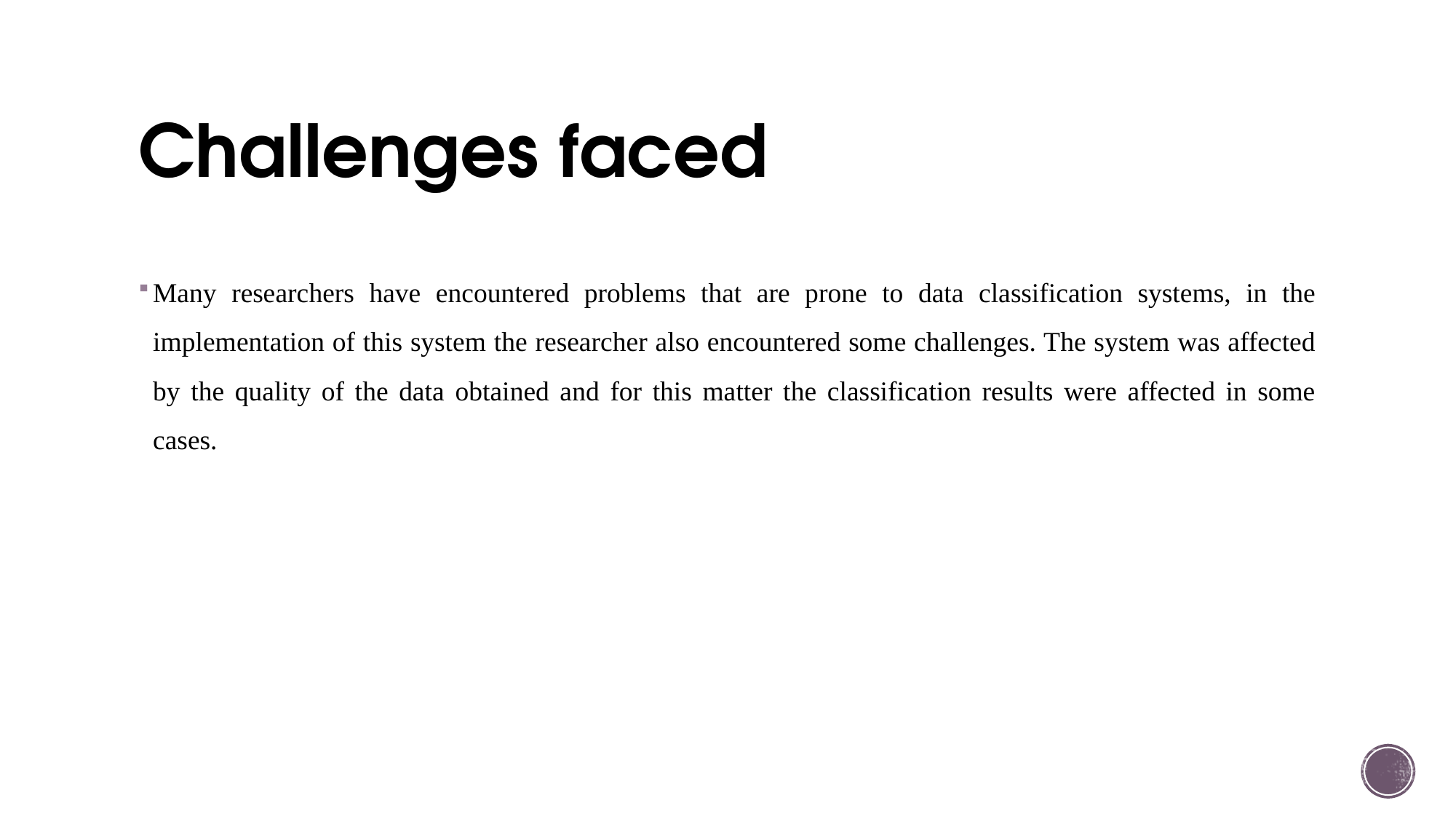

# Challenges faced
Many researchers have encountered problems that are prone to data classification systems, in the implementation of this system the researcher also encountered some challenges. The system was affected by the quality of the data obtained and for this matter the classification results were affected in some cases.